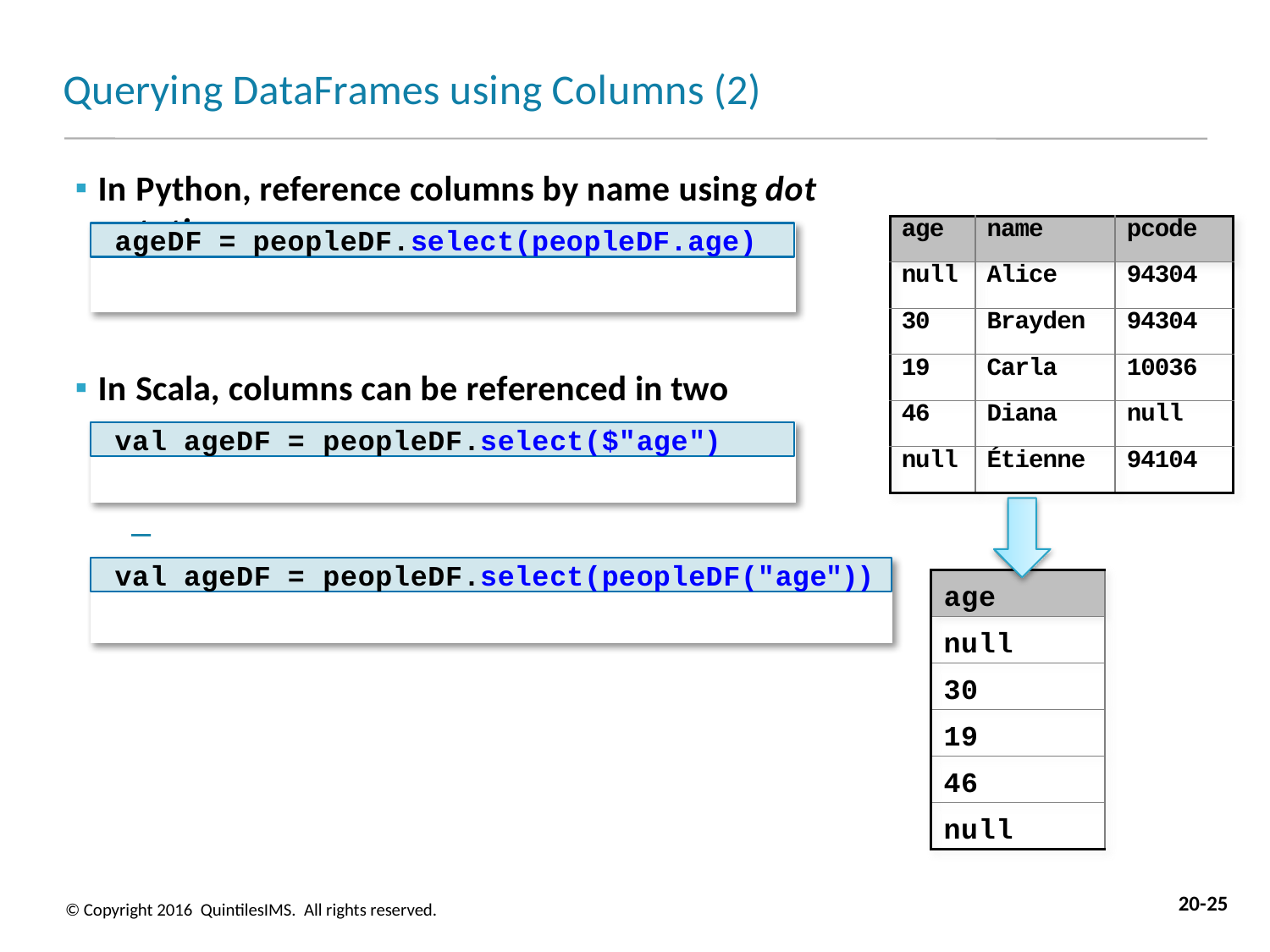

# Querying DataFrames using Columns (2)
In Python, reference columns by name using dot notation

| age | name | pcode |
| --- | --- | --- |
| null | Alice | 94304 |
| 30 | Brayden | 94304 |
| 19 | Carla | 10036 |
| 46 | Diana | null |
| null | Étienne | 94104 |

ageDF = peopleDF.select(peopleDF.age)
In Scala, columns can be referenced in two ways

val ageDF = peopleDF.select($"age")

– OR

val ageDF = peopleDF.select(peopleDF("age"))

age

null

30
19
46
null

20-25
© Copyright 2016  QuintilesIMS.  All rights reserved.